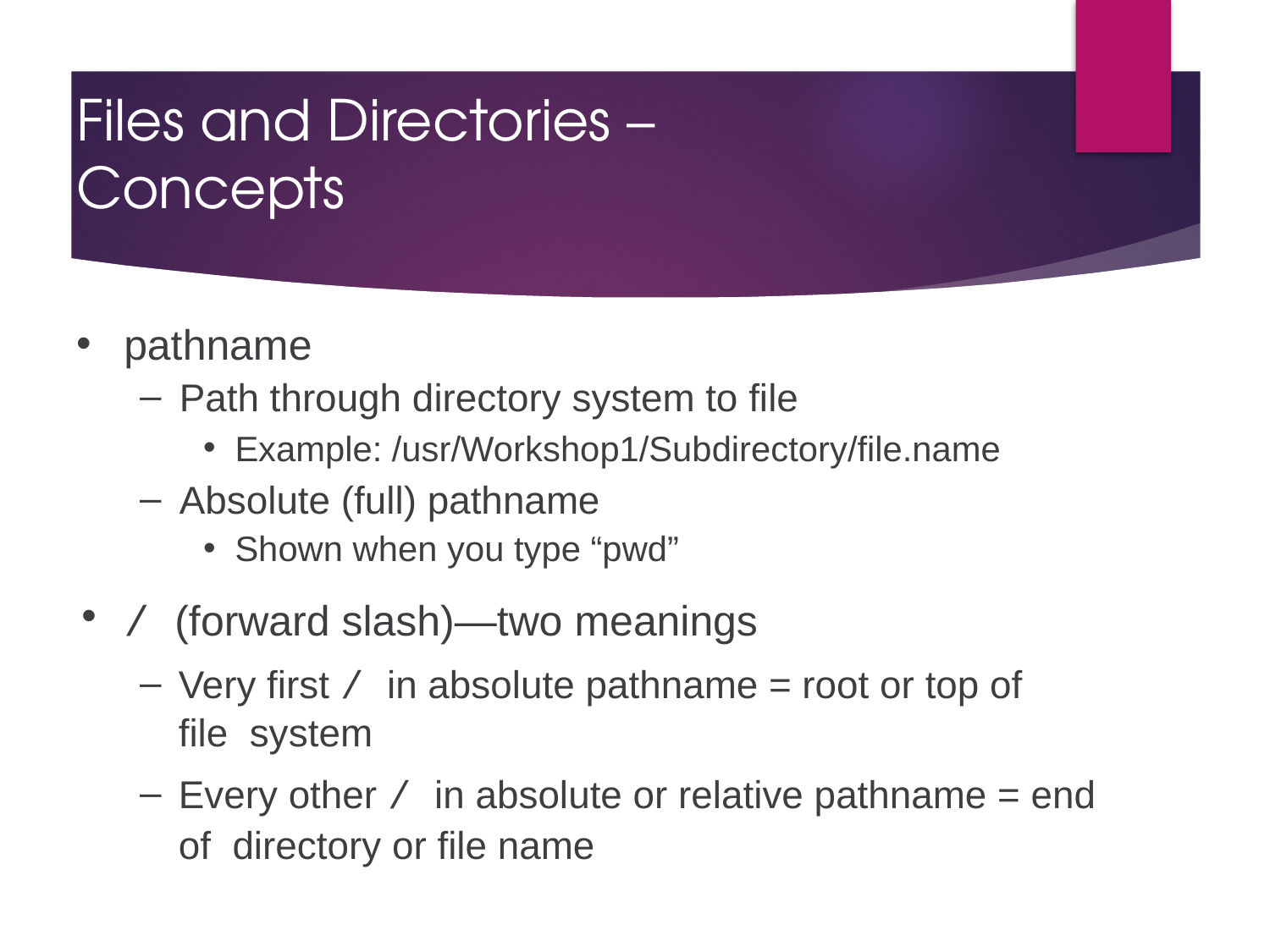

# Files and Directories – Concepts
pathname
Path through directory system to file
Example: /usr/Workshop1/Subdirectory/file.name
Absolute (full) pathname
Shown when you type “pwd”
/ (forward slash)—two meanings
Very first / in absolute pathname = root or top of file  system
Every other / in absolute or relative pathname = end of  directory or file name